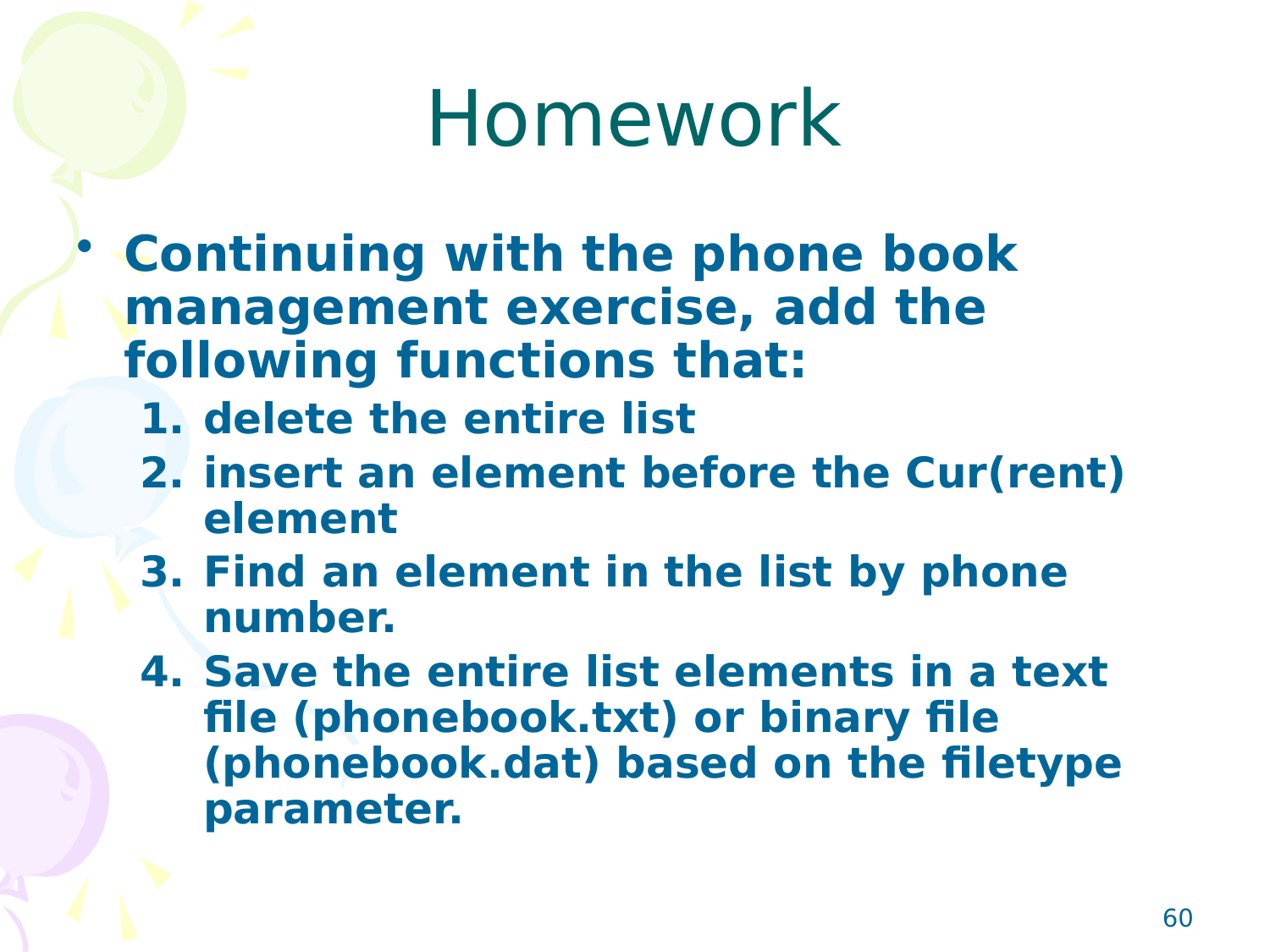

# Homework
Continuing with the phone book management exercise, add the following functions that:
delete the entire list
insert an element before the Cur(rent) element
Find an element in the list by phone number.
Save the entire list elements in a text file (phonebook.txt) or binary file (phonebook.dat) based on the filetype parameter.
60